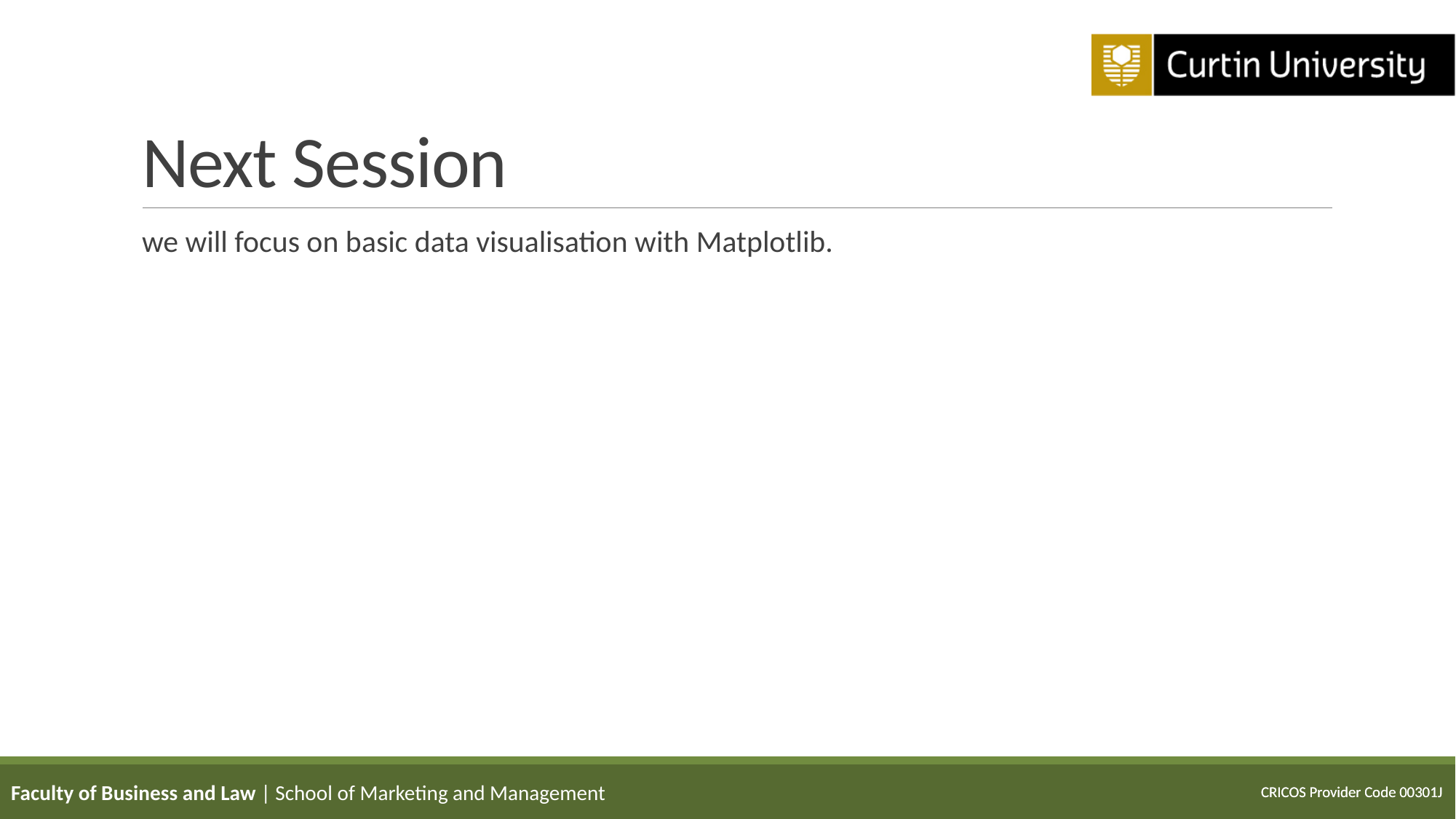

# Next Session
we will focus on basic data visualisation with Matplotlib.
Faculty of Business and Law | School of Marketing and Management